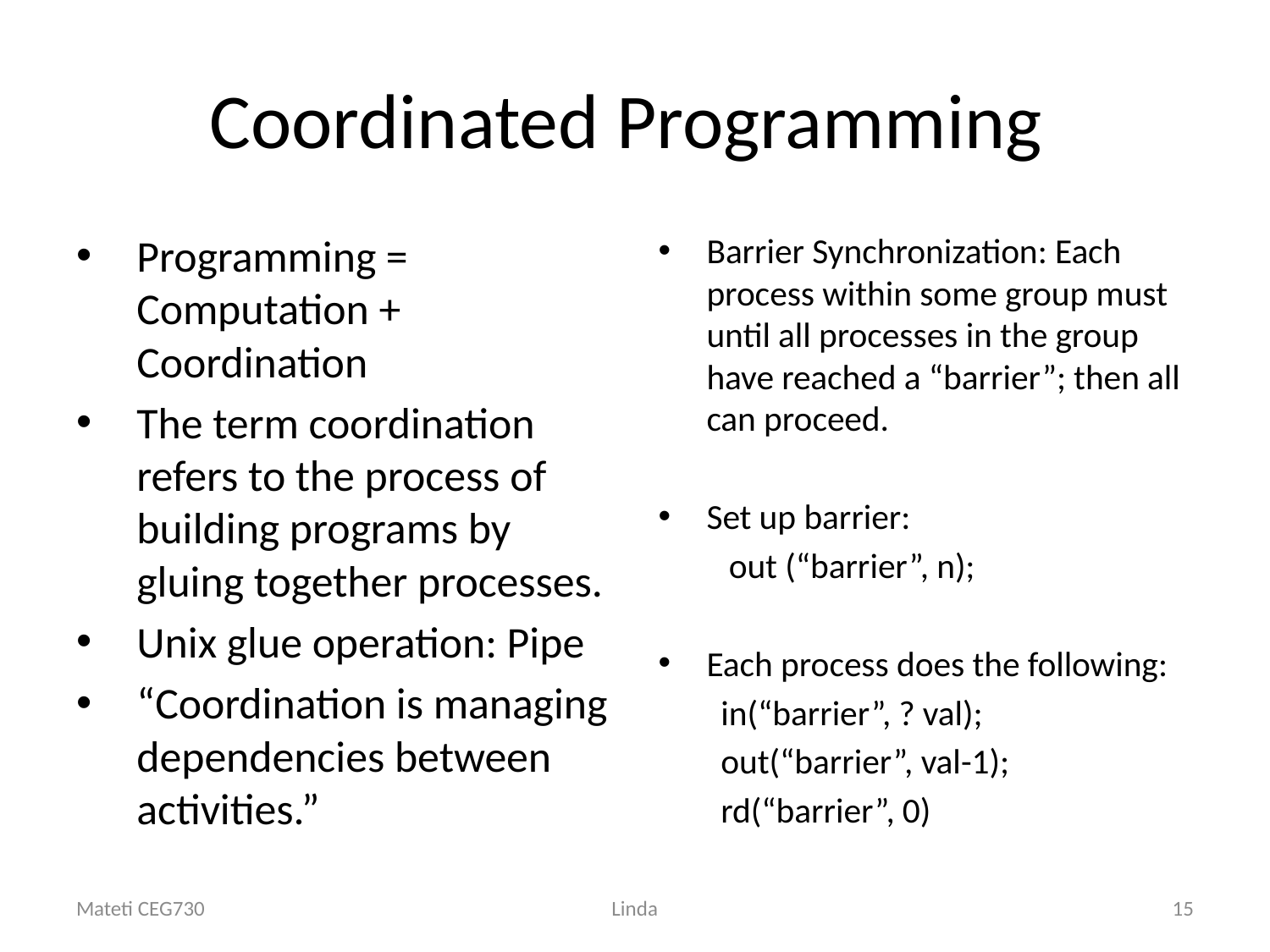

# Coordinated Programming
Programming = 	Computation + 	Coordination
The term coordination refers to the process of building programs by gluing together processes.
Unix glue operation: Pipe
“Coordination is managing dependencies between activities.”

Barrier Synchronization: Each process within some group must until all processes in the group have reached a “barrier”; then all can proceed.

Set up barrier:
         out (“barrier”, n);

Each process does the following:
        in(“barrier”, ? val);
        out(“barrier”, val-1);
        rd(“barrier”, 0)

Mateti CEG730
Linda
15